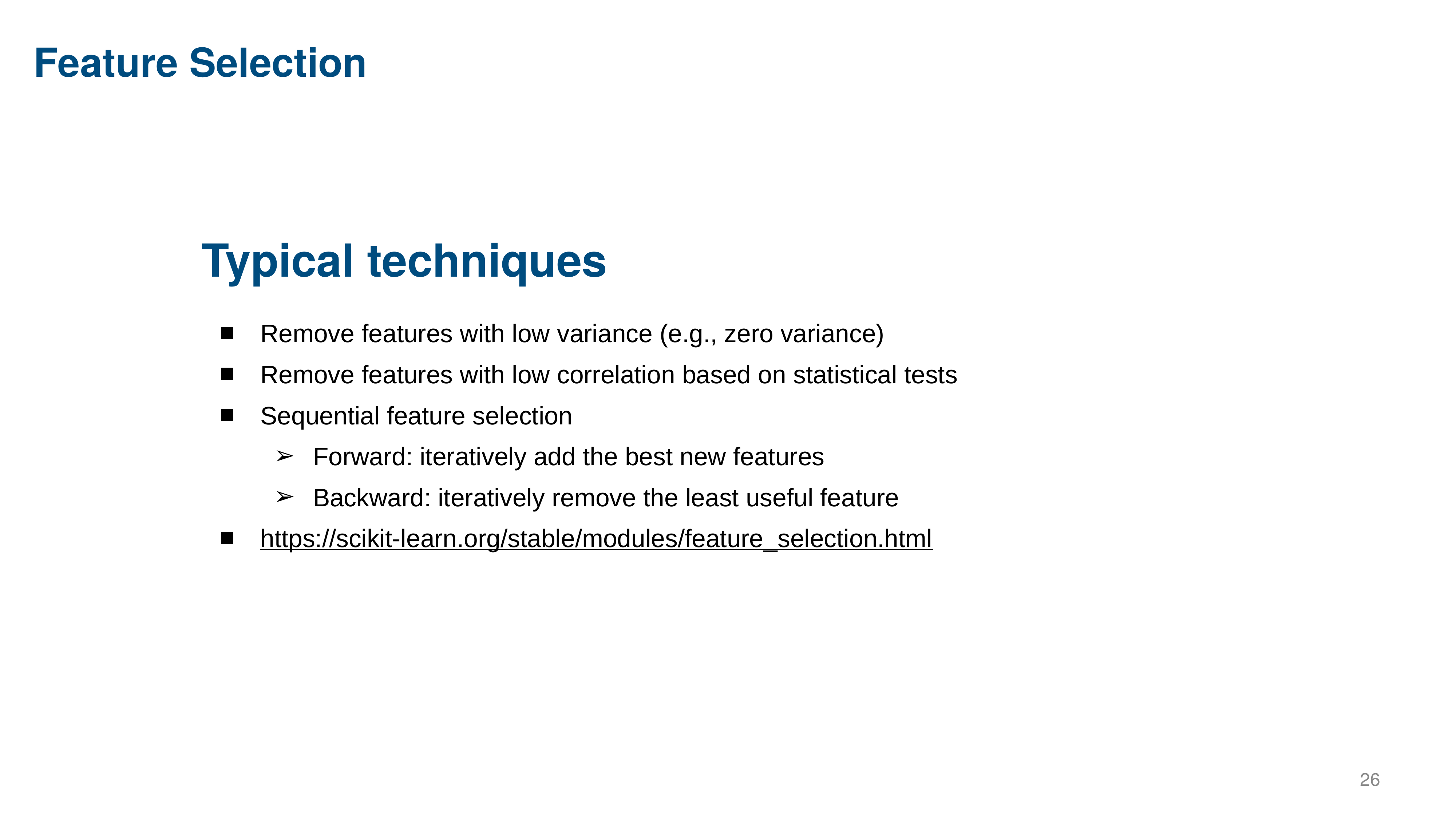

Feature Selection
# Typical techniques
Remove features with low variance (e.g., zero variance)
Remove features with low correlation based on statistical tests
Sequential feature selection
Forward: iteratively add the best new features
Backward: iteratively remove the least useful feature
https://scikit-learn.org/stable/modules/feature_selection.html
26